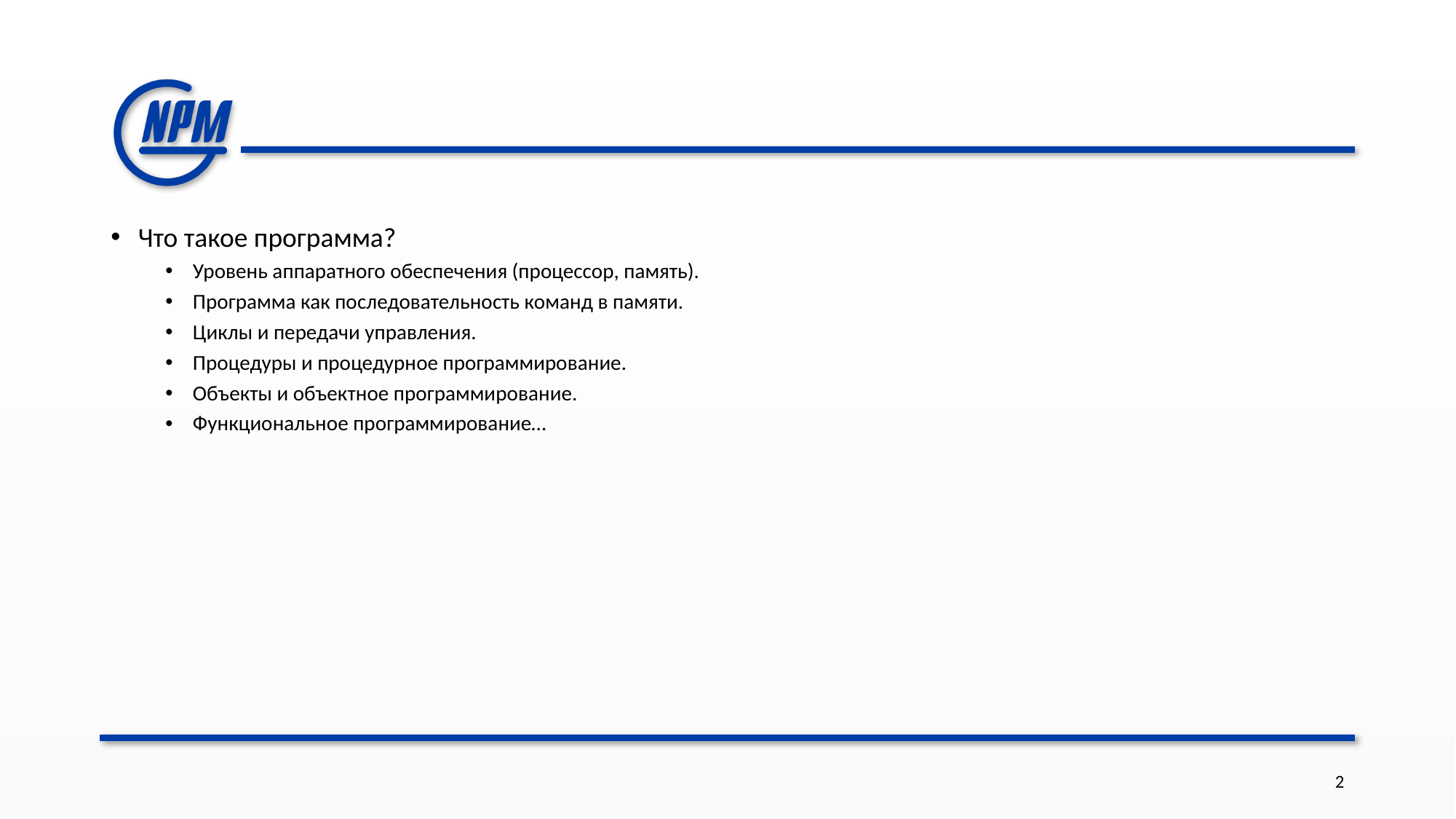

#
Что такое программа?
Уровень аппаратного обеспечения (процессор, память).
Программа как последовательность команд в памяти.
Циклы и передачи управления.
Процедуры и процедурное программирование.
Объекты и объектное программирование.
Функциональное программирование…
2